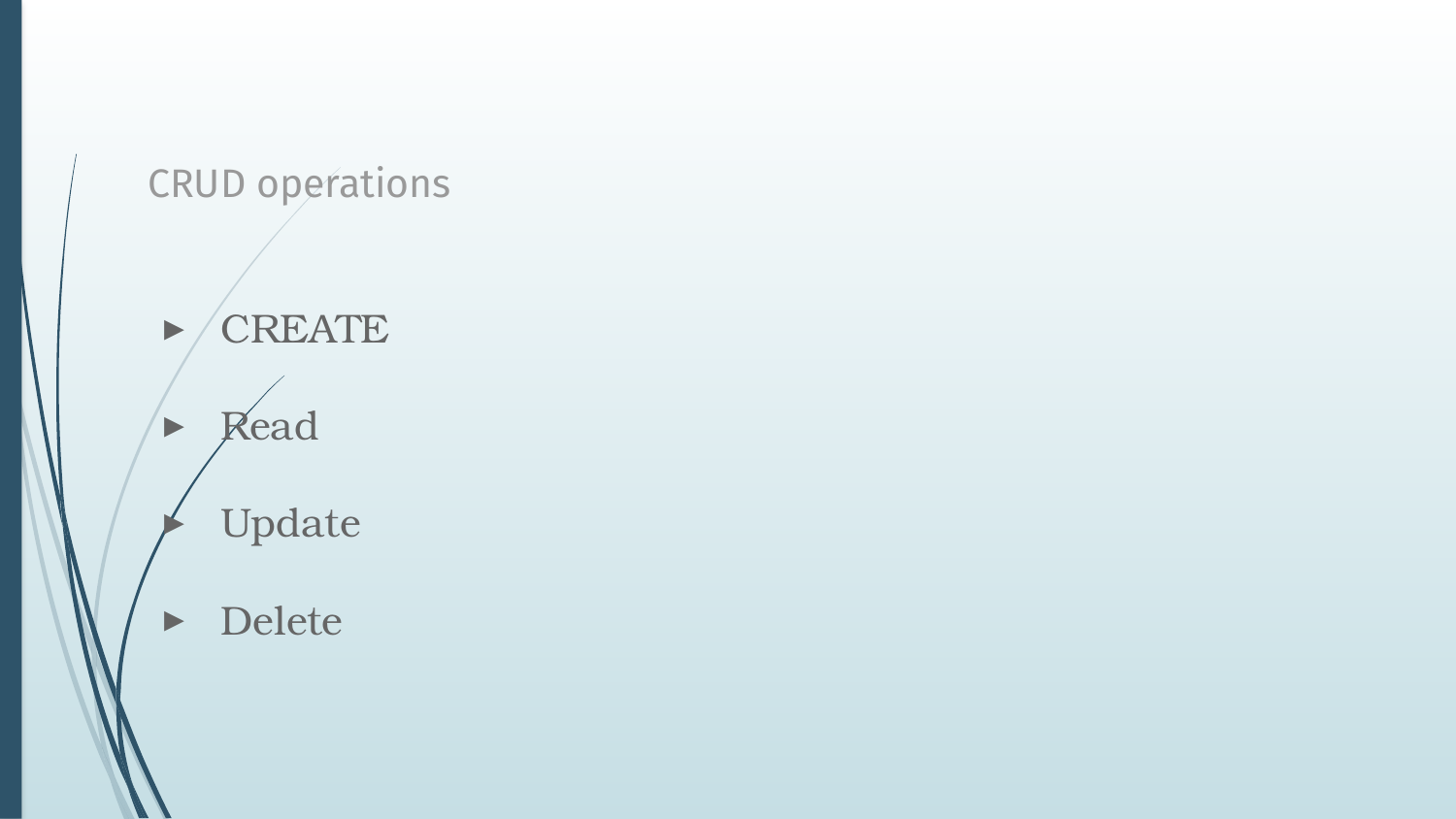

# CRUD operations

CREATE

Read

Update

Delete